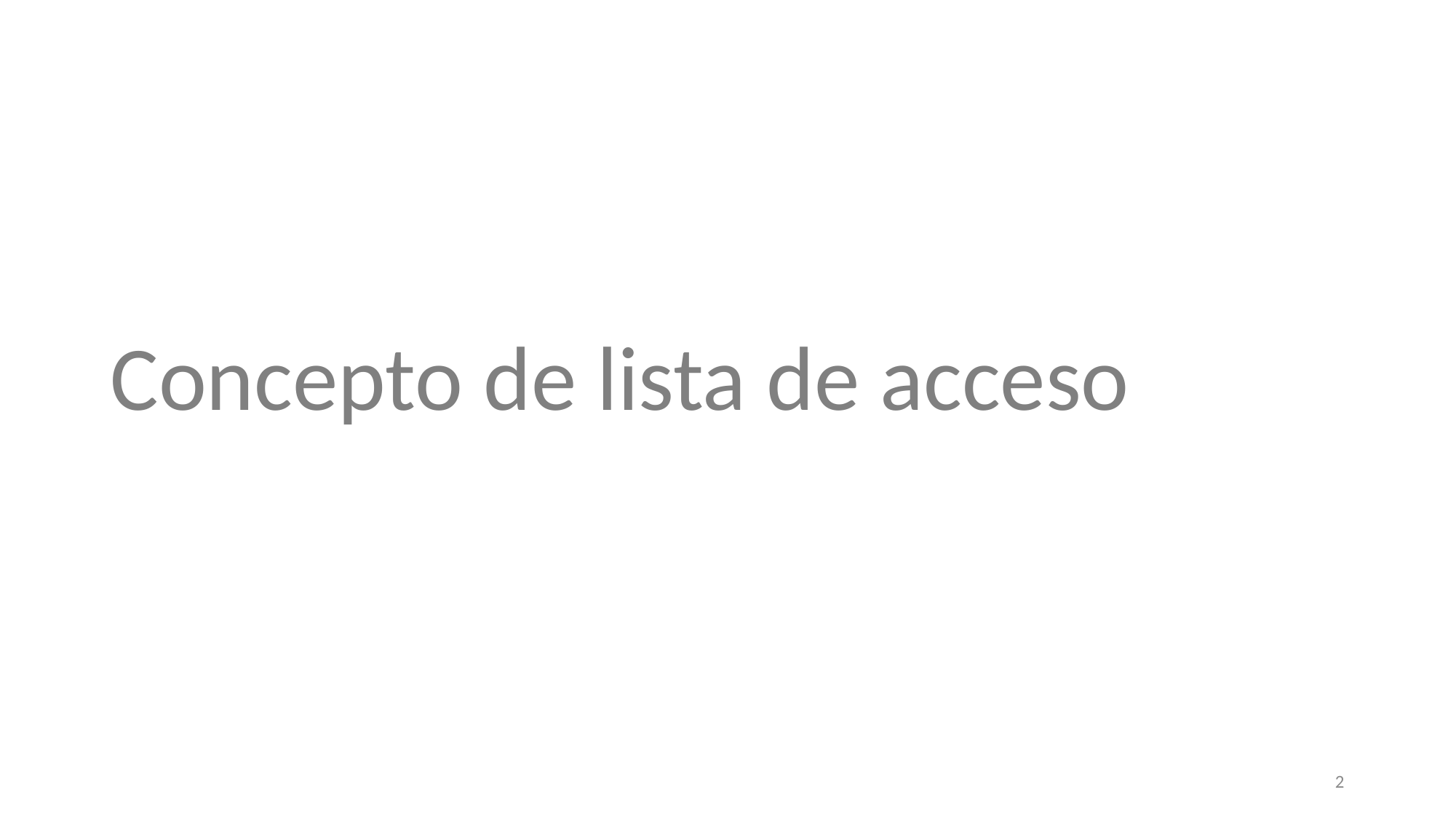

# Concepto de lista de acceso

2